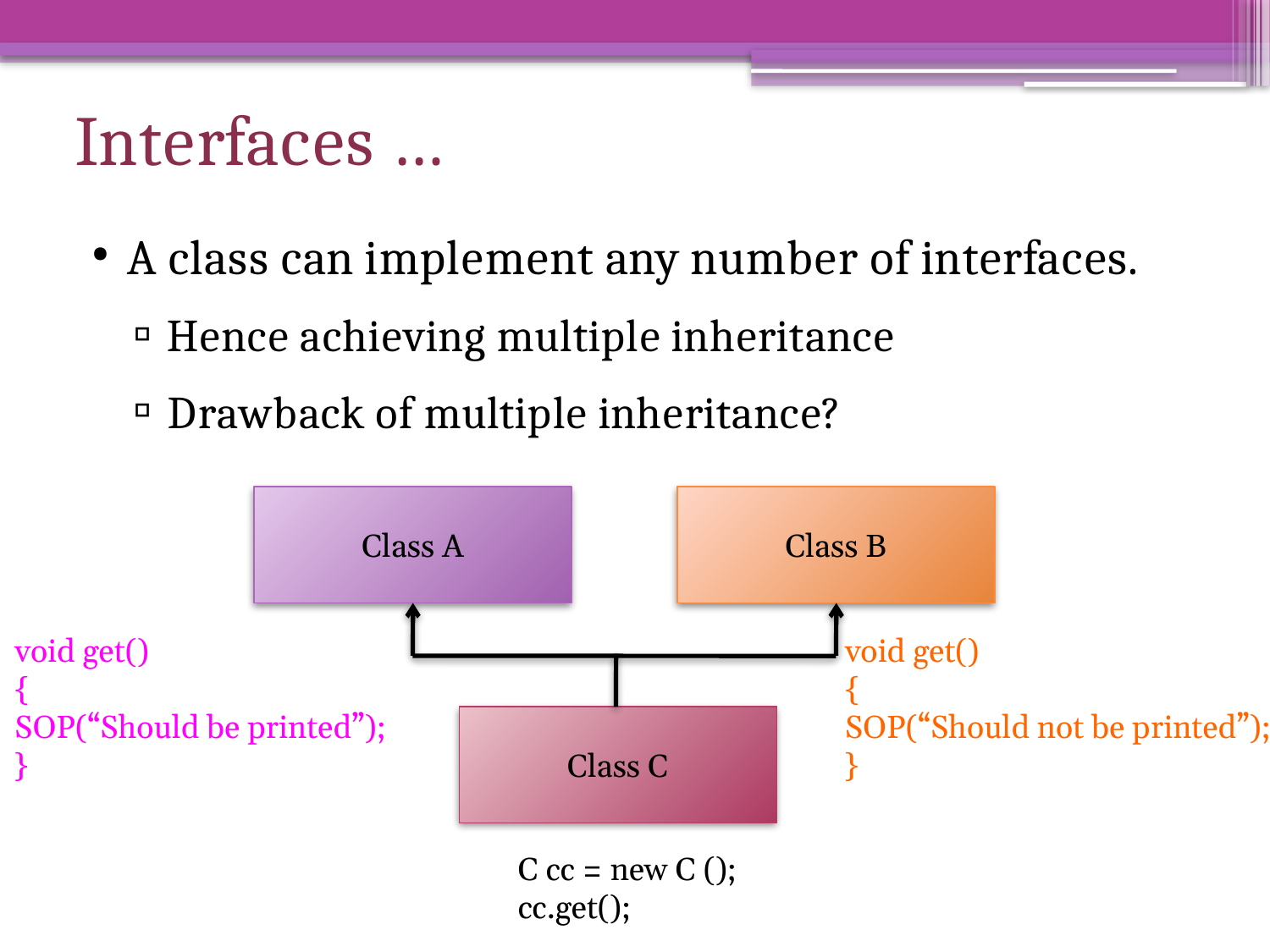

# Interfaces …
A class can implement any number of interfaces.
Hence achieving multiple inheritance
Drawback of multiple inheritance?
Class A
Class B
void get()
{
SOP(“Should be printed”);
}
void get()
{
SOP(“Should not be printed”);
}
Class C
C cc = new C ();
cc.get();